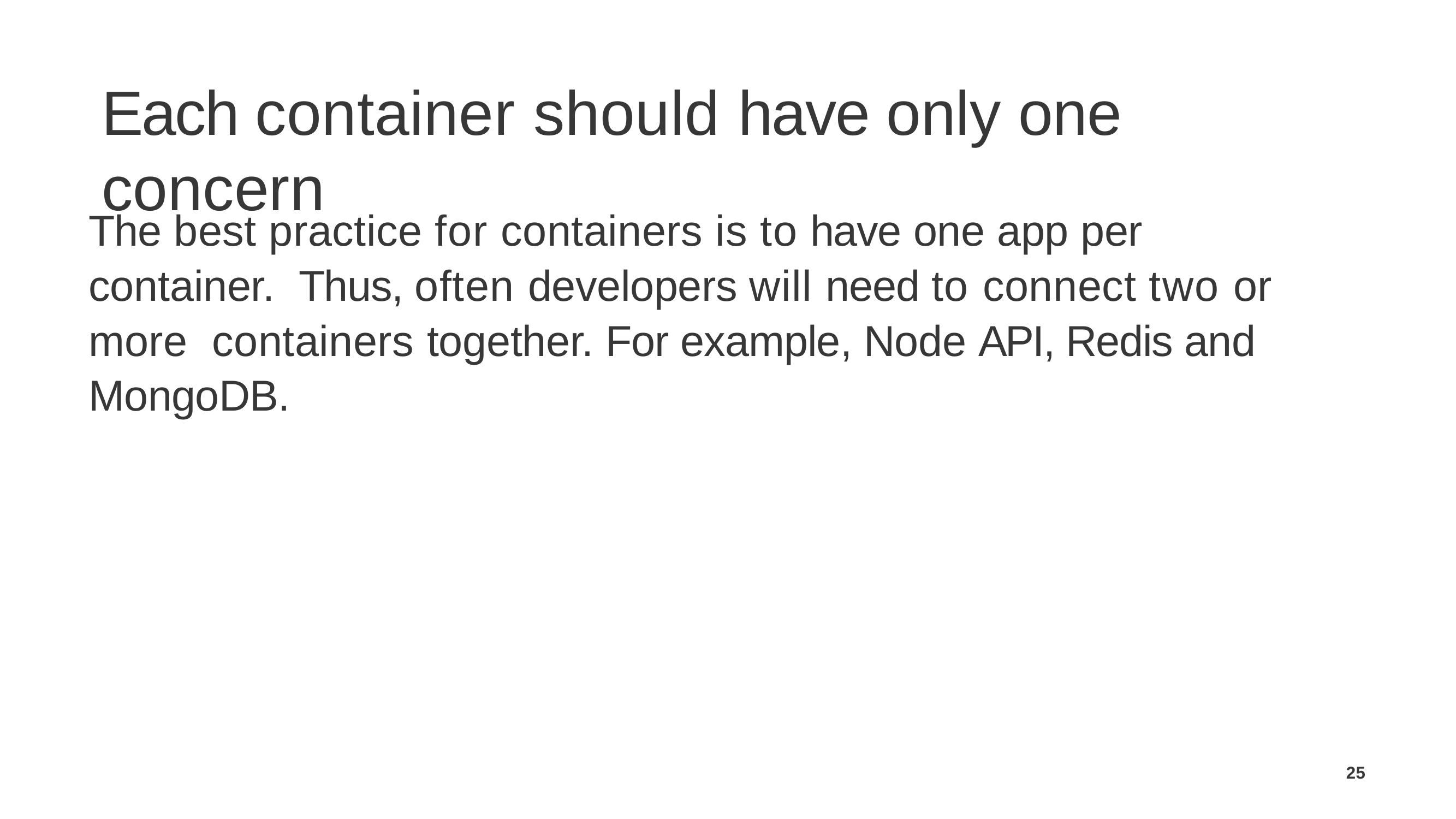

# Each container should have only one concern
The best practice for containers is to have one app per container.  Thus, often developers will need to connect two or more  containers together. For example, Node API, Redis and MongoDB.
25